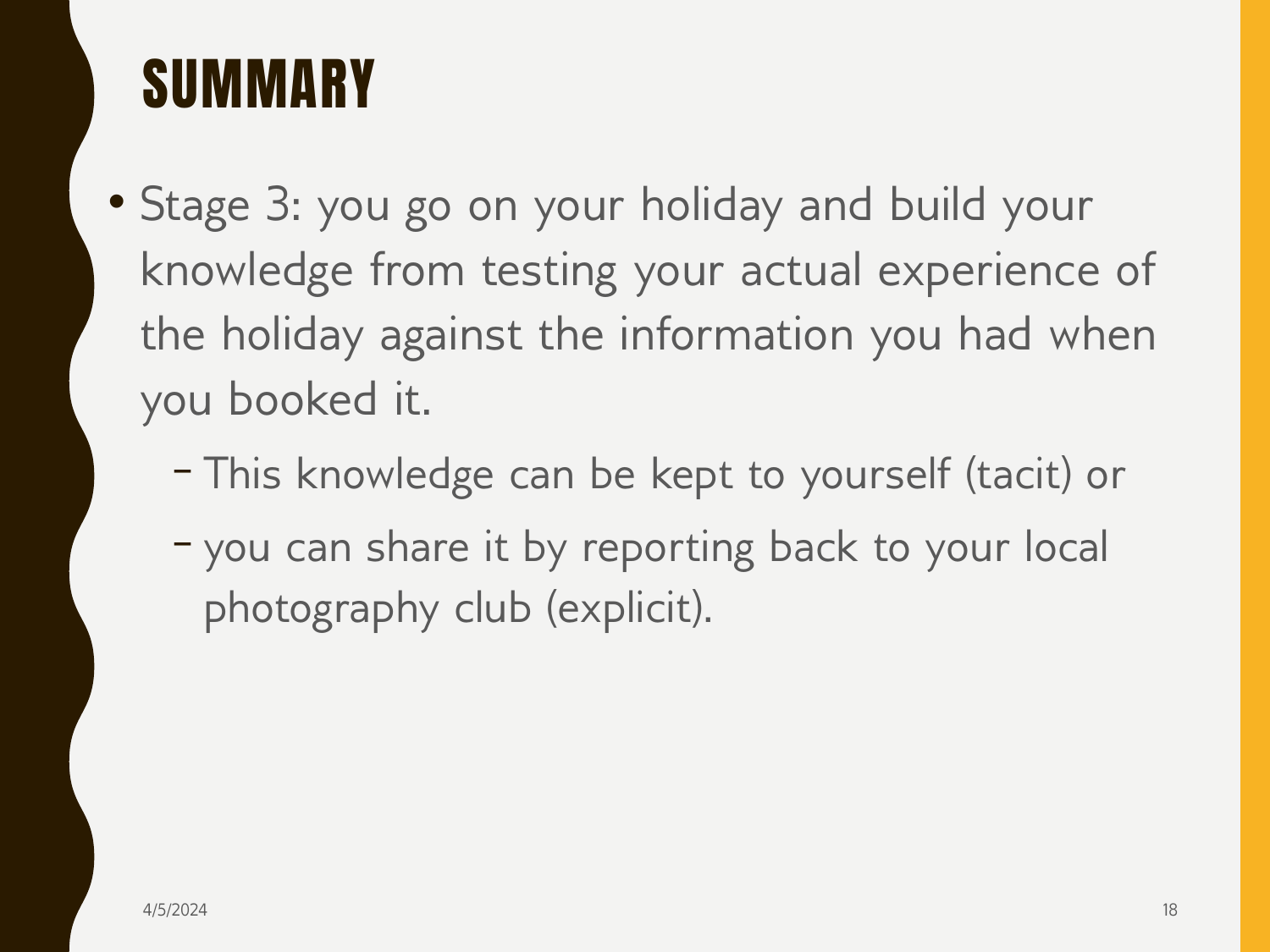

# Summary
Stage 3: you go on your holiday and build your knowledge from testing your actual experience of the holiday against the information you had when you booked it.
This knowledge can be kept to yourself (tacit) or
you can share it by reporting back to your local photography club (explicit).

4/5/2024
18